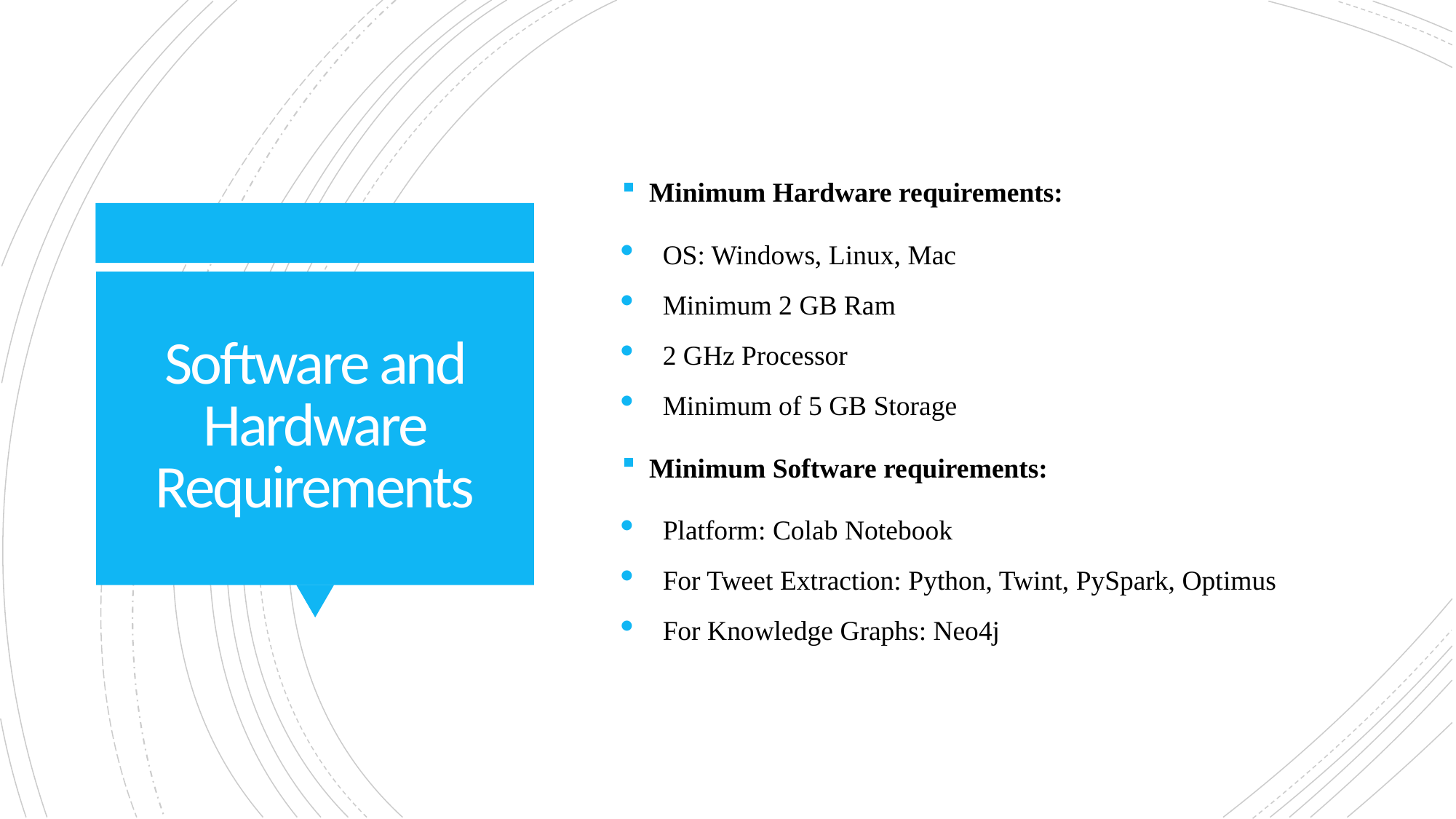

Minimum Hardware requirements:
OS: Windows, Linux, Mac
Minimum 2 GB Ram
2 GHz Processor
Minimum of 5 GB Storage
Minimum Software requirements:
Platform: Colab Notebook
For Tweet Extraction: Python, Twint, PySpark, Optimus
For Knowledge Graphs: Neo4j
# Software and Hardware Requirements